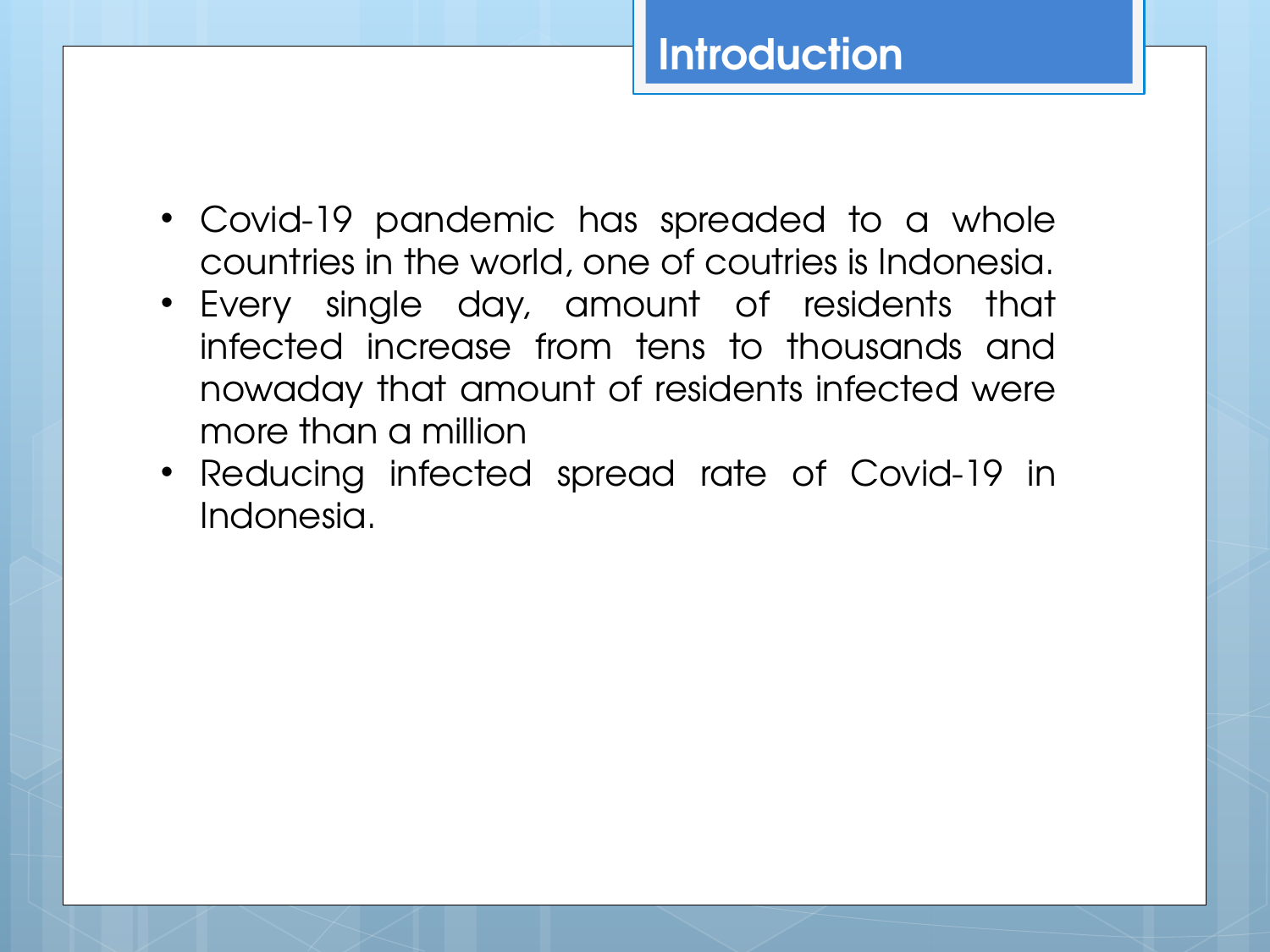

# Introduction
Covid-19 pandemic has spreaded to a whole countries in the world, one of coutries is Indonesia.
Every single day, amount of residents that infected increase from tens to thousands and nowaday that amount of residents infected were more than a million
Reducing infected spread rate of Covid-19 in Indonesia.